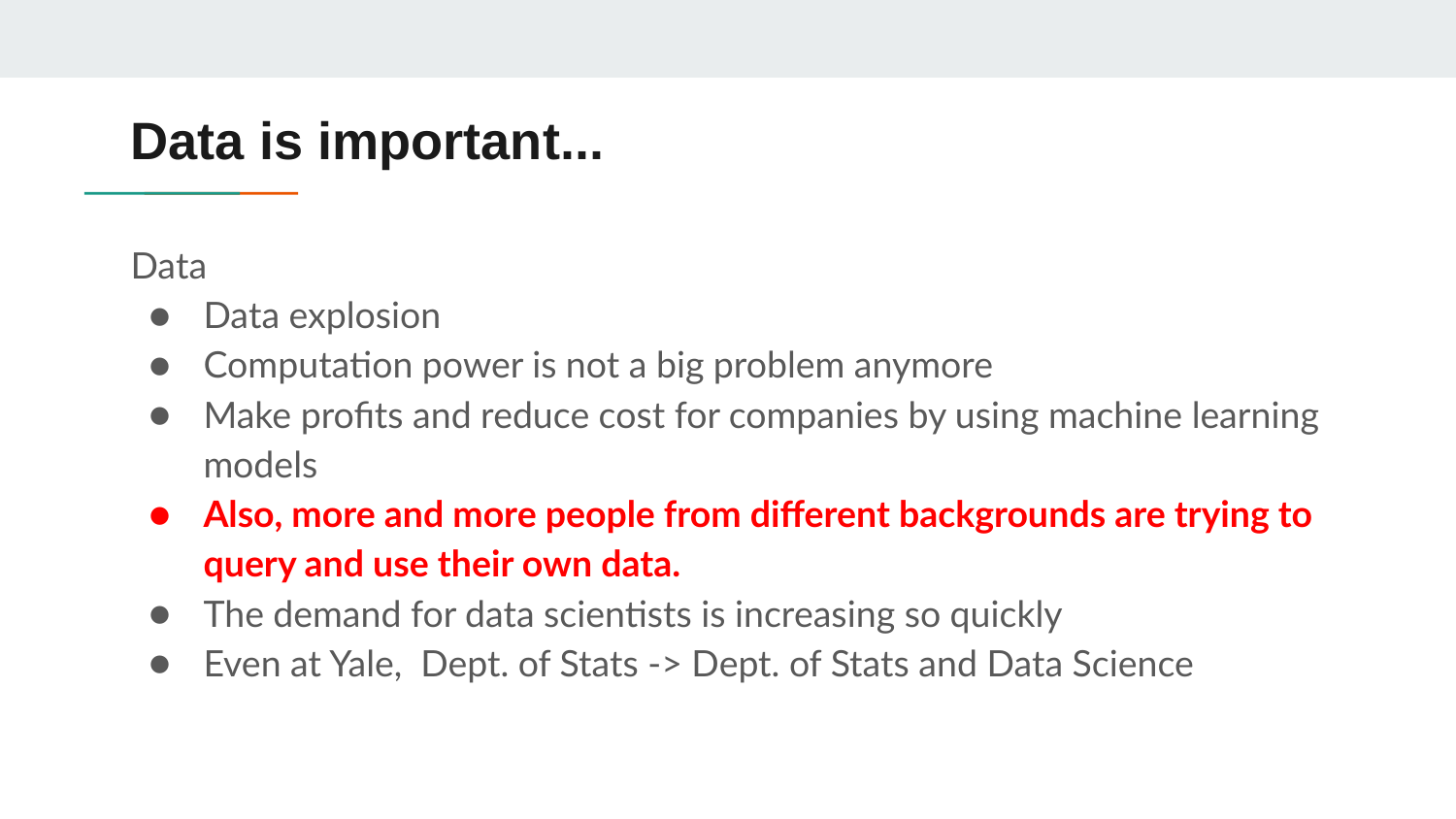

# Data is important...
Data
Data explosion
Computation power is not a big problem anymore
Make profits and reduce cost for companies by using machine learning models
Also, more and more people from different backgrounds are trying to query and use their own data.
The demand for data scientists is increasing so quickly
Even at Yale,  Dept. of Stats -> Dept. of Stats and Data Science